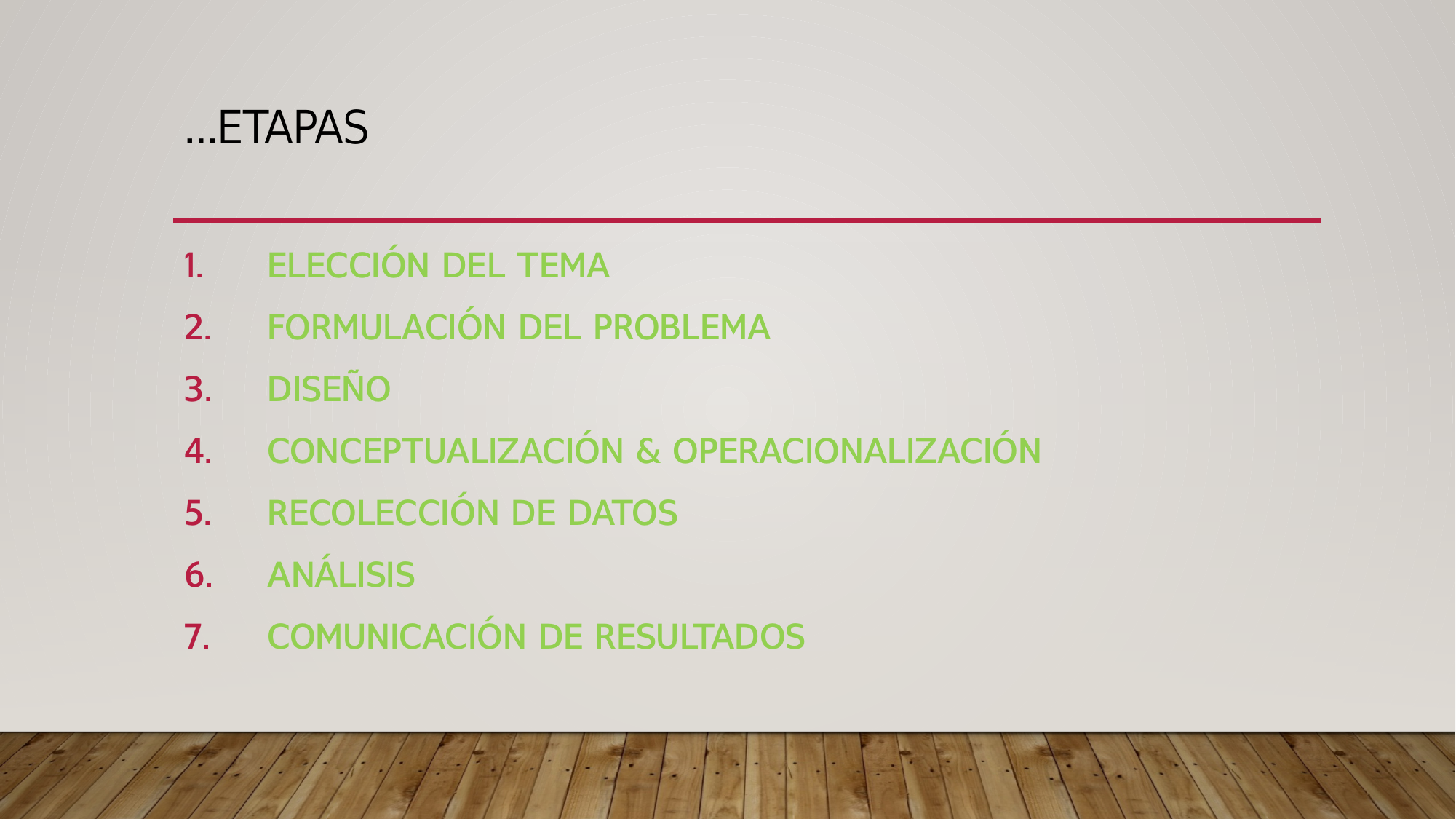

# …ETAPAS
ELECCIÓN DEL TEMA
FORMULACIÓN DEL PROBLEMA
DISEÑO
CONCEPTUALIZACIÓN & OPERACIONALIZACIÓN
RECOLECCIÓN DE DATOS
ANÁLISIS
COMUNICACIÓN DE RESULTADOS